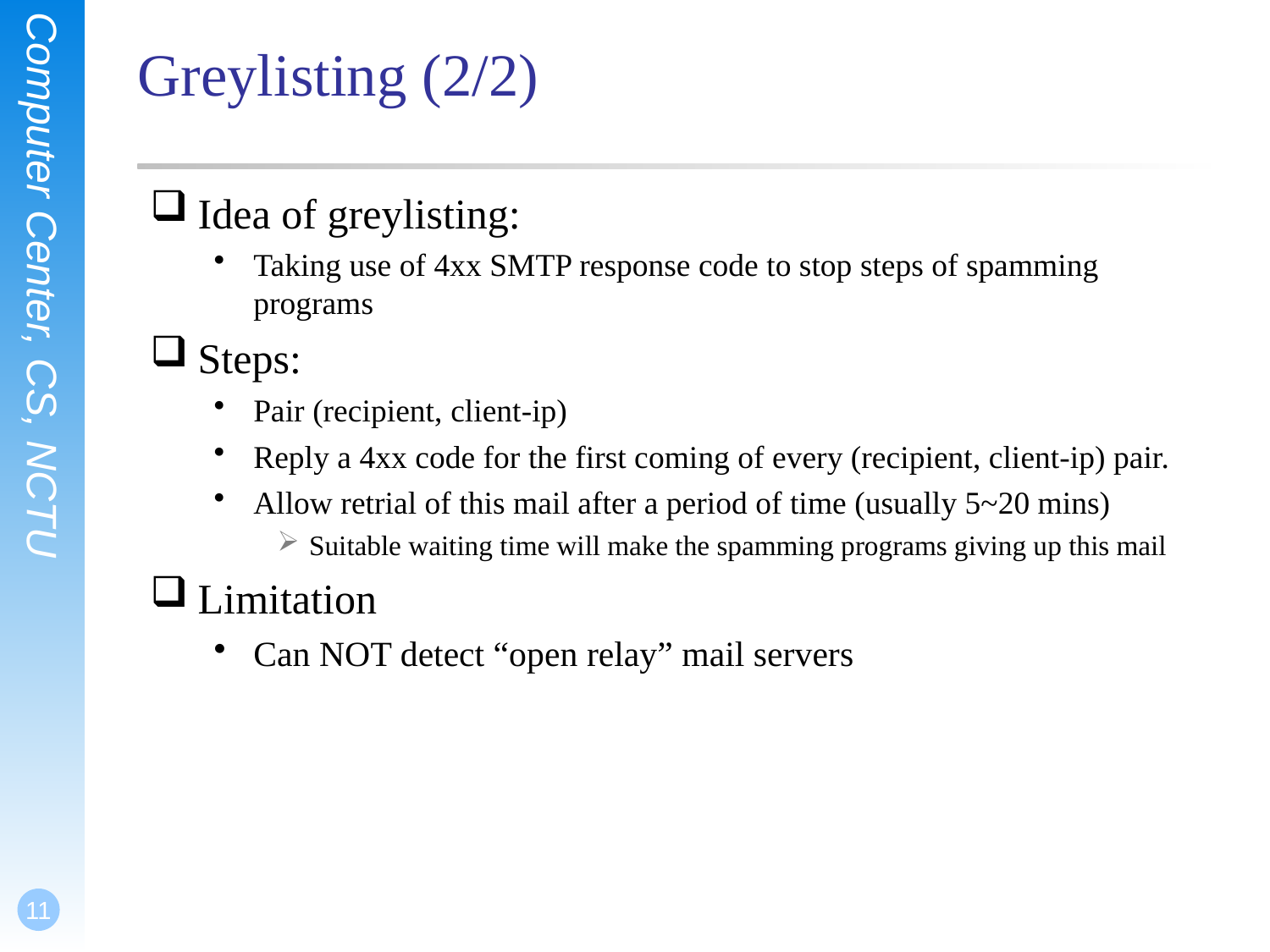

# Greylisting (2/2)
Idea of greylisting:
Taking use of 4xx SMTP response code to stop steps of spamming programs
Steps:
Pair (recipient, client-ip)
Reply a 4xx code for the first coming of every (recipient, client-ip) pair.
Allow retrial of this mail after a period of time (usually 5~20 mins)
Suitable waiting time will make the spamming programs giving up this mail
Limitation
Can NOT detect “open relay” mail servers